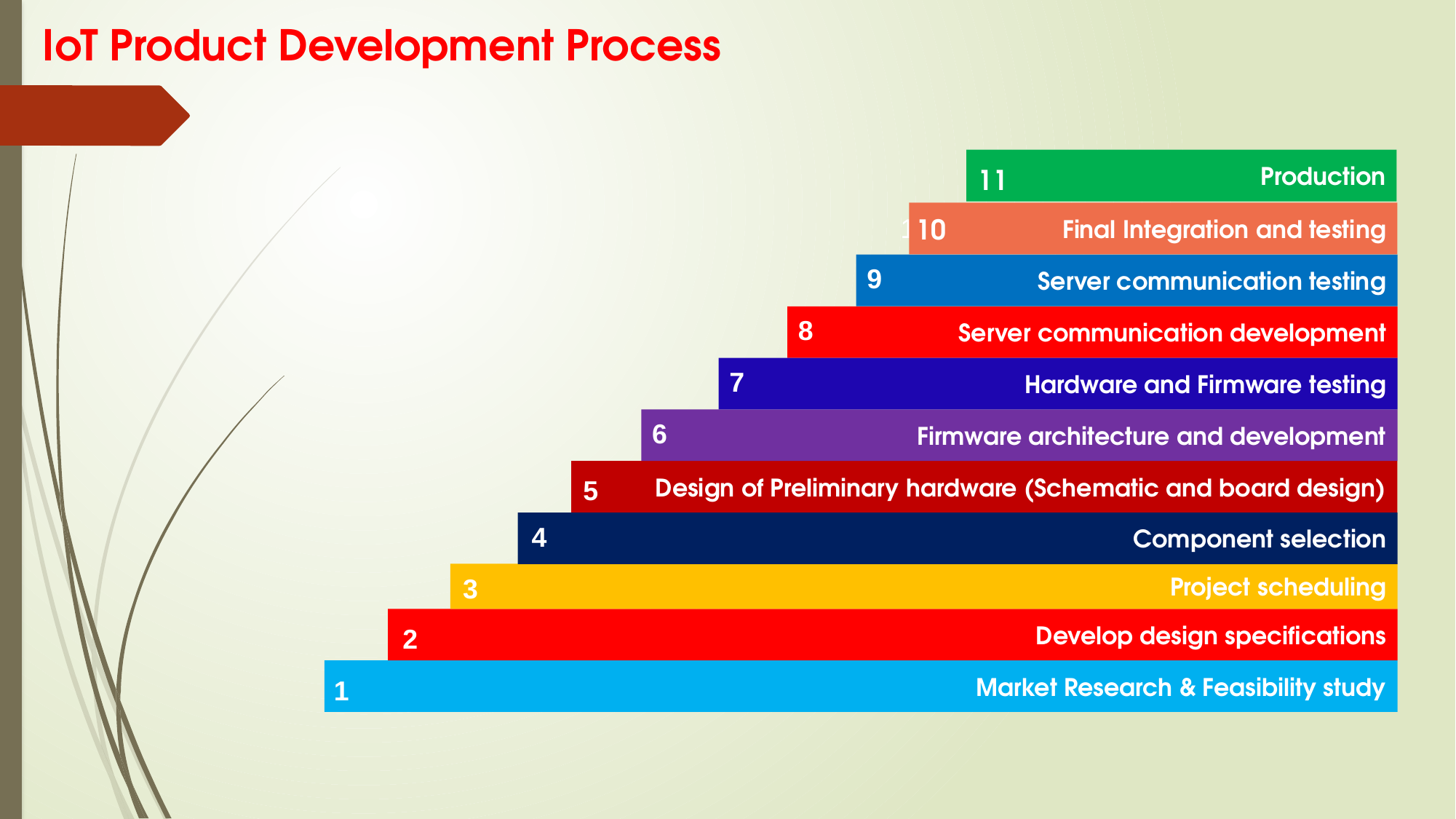

IoT Product Development Process
Production
11
Final Integration and testing
10
10
Server communication testing
9
Server communication development
8
Hardware and Firmware testing
7
Firmware architecture and development
6
 Design of Preliminary hardware (Schematic and board design)
5
Component selection
4
Project scheduling
3
Develop design specifications
2
Market Research & Feasibility study
1
6